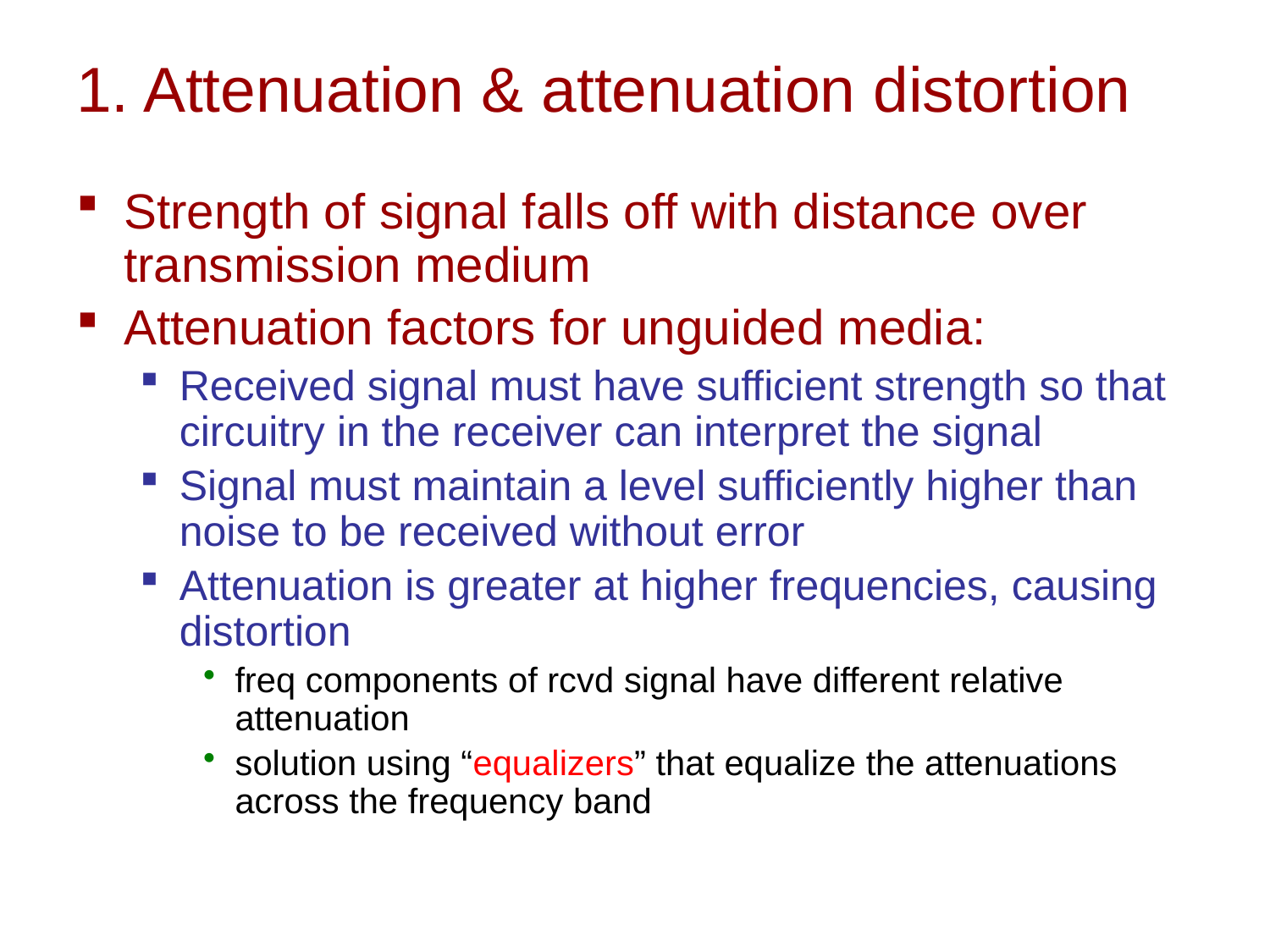

# 1. Attenuation & attenuation distortion
Strength of signal falls off with distance over transmission medium
Attenuation factors for unguided media:
Received signal must have sufficient strength so that circuitry in the receiver can interpret the signal
Signal must maintain a level sufficiently higher than noise to be received without error
Attenuation is greater at higher frequencies, causing distortion
freq components of rcvd signal have different relative attenuation
solution using “equalizers” that equalize the attenuations across the frequency band